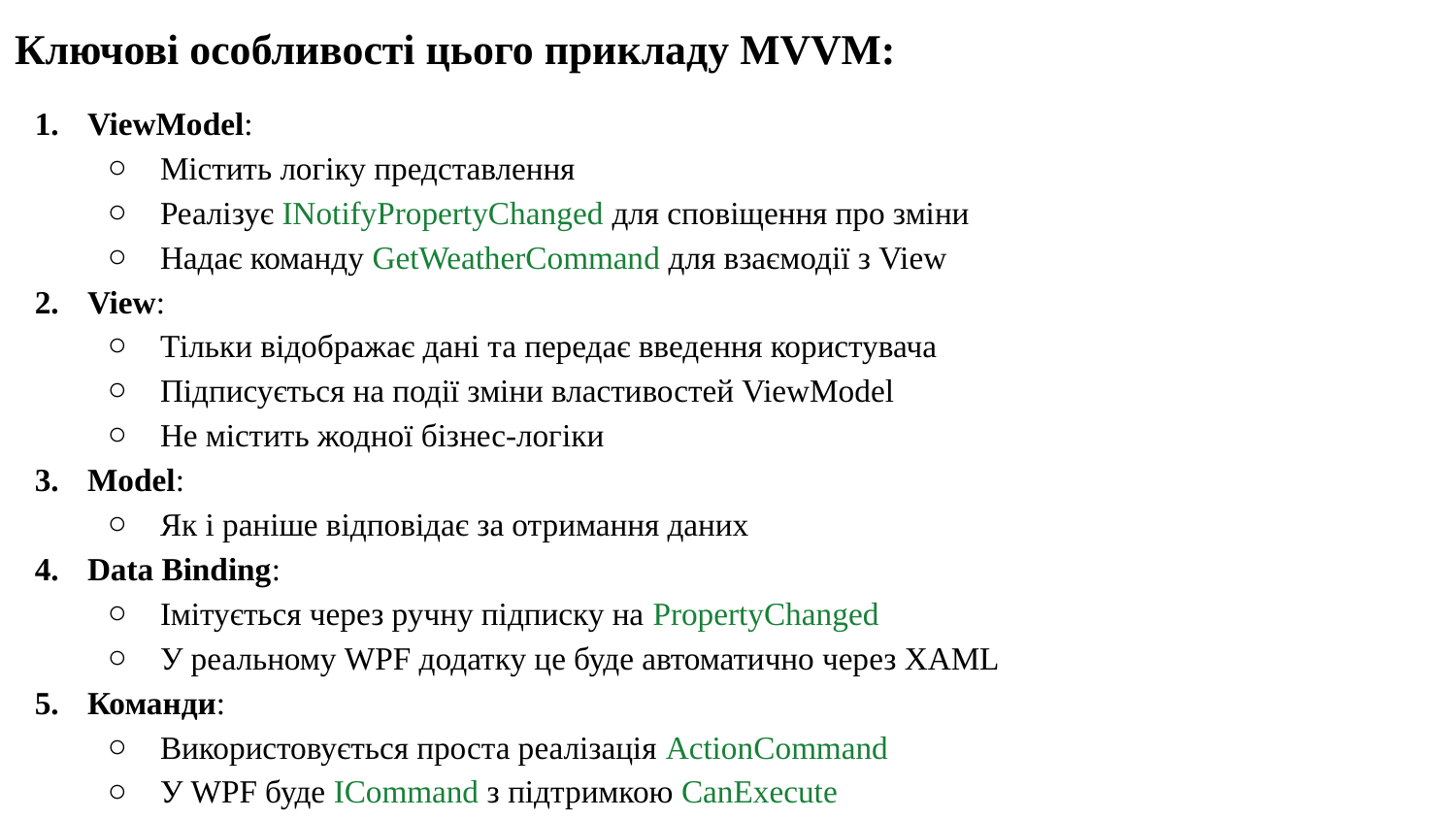

Ключові особливості цього прикладу MVVM:
ViewModel:
Містить логіку представлення
Реалізує INotifyPropertyChanged для сповіщення про зміни
Надає команду GetWeatherCommand для взаємодії з View
View:
Тільки відображає дані та передає введення користувача
Підписується на події зміни властивостей ViewModel
Не містить жодної бізнес-логіки
Model:
Як і раніше відповідає за отримання даних
Data Binding:
Імітується через ручну підписку на PropertyChanged
У реальному WPF додатку це буде автоматично через XAML
Команди:
Використовується проста реалізація ActionCommand
У WPF буде ICommand з підтримкою CanExecute